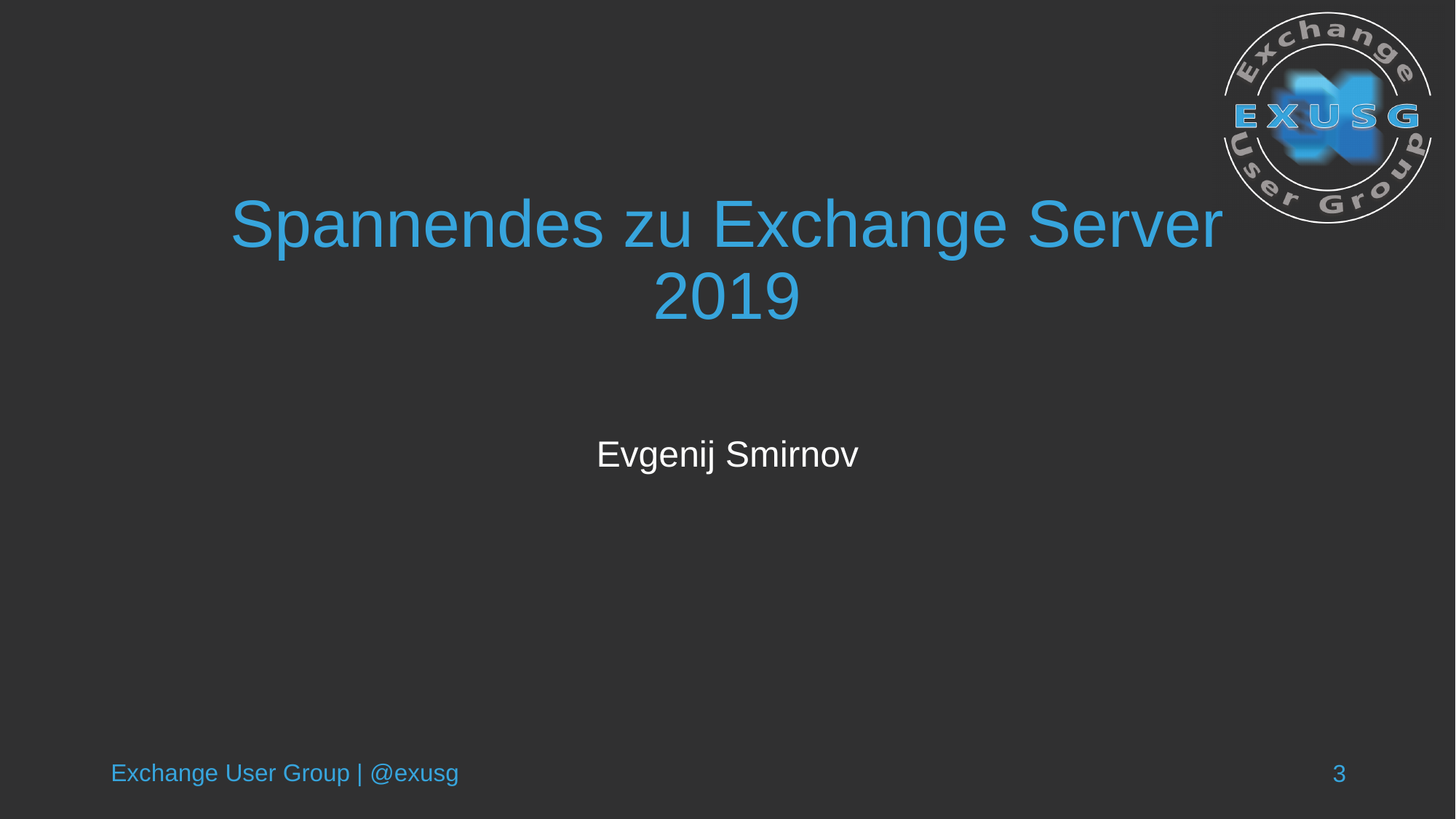

# Spannendes zu Exchange Server 2019
Evgenij Smirnov